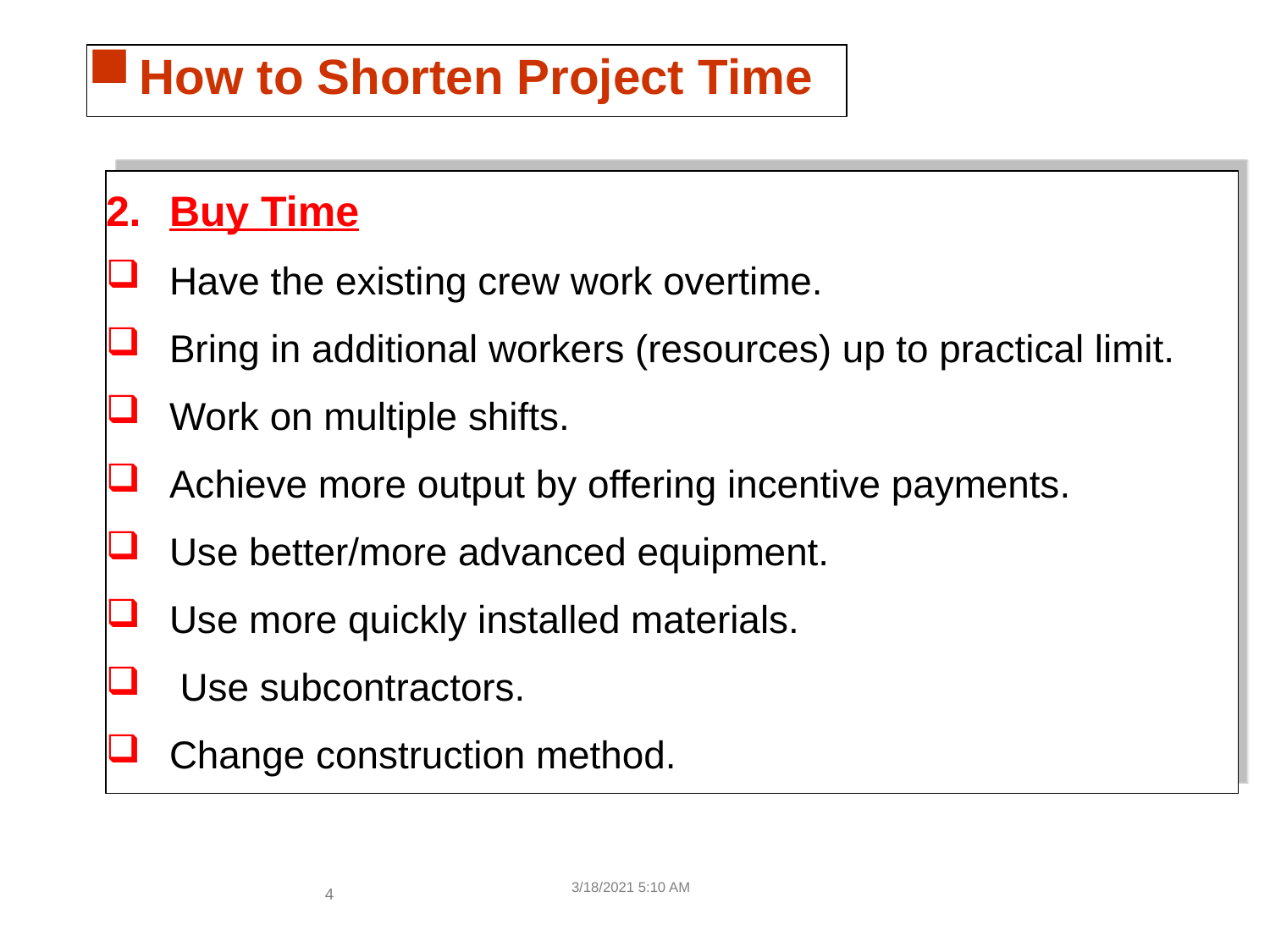

How to Shorten Project Time
Buy Time
Have the existing crew work overtime.
Bring in additional workers (resources) up to practical limit.
Work on multiple shifts.
Achieve more output by offering incentive payments.
Use better/more advanced equipment.
Use more quickly installed materials.
 Use subcontractors.
Change construction method.
3/18/2021 5:10 AM
4